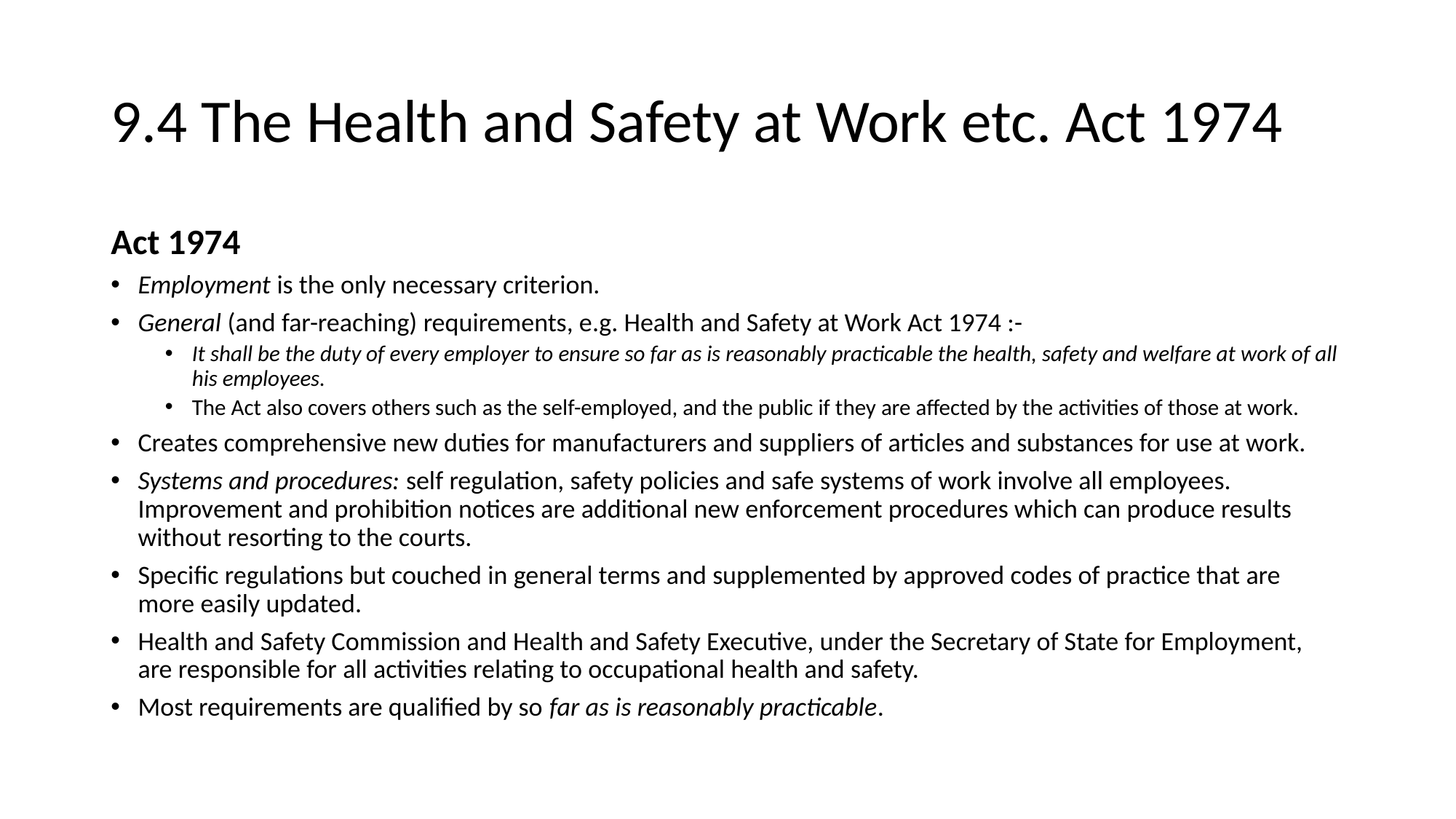

# 9.4 The Health and Safety at Work etc. Act 1974
Act 1974
Employment is the only necessary criterion.
General (and far-reaching) requirements, e.g. Health and Safety at Work Act 1974 :-
It shall be the duty of every employer to ensure so far as is reasonably practicable the health, safety and welfare at work of all his employees.
The Act also covers others such as the self-employed, and the public if they are affected by the activities of those at work.
Creates comprehensive new duties for manufacturers and suppliers of articles and substances for use at work.
Systems and procedures: self regulation, safety policies and safe systems of work involve all employees. Improvement and prohibition notices are additional new enforcement procedures which can produce results without resorting to the courts.
Specific regulations but couched in general terms and supplemented by approved codes of practice that are more easily updated.
Health and Safety Commission and Health and Safety Executive, under the Secretary of State for Employment, are responsible for all activities relating to occupational health and safety.
Most requirements are qualified by so far as is reasonably practicable.